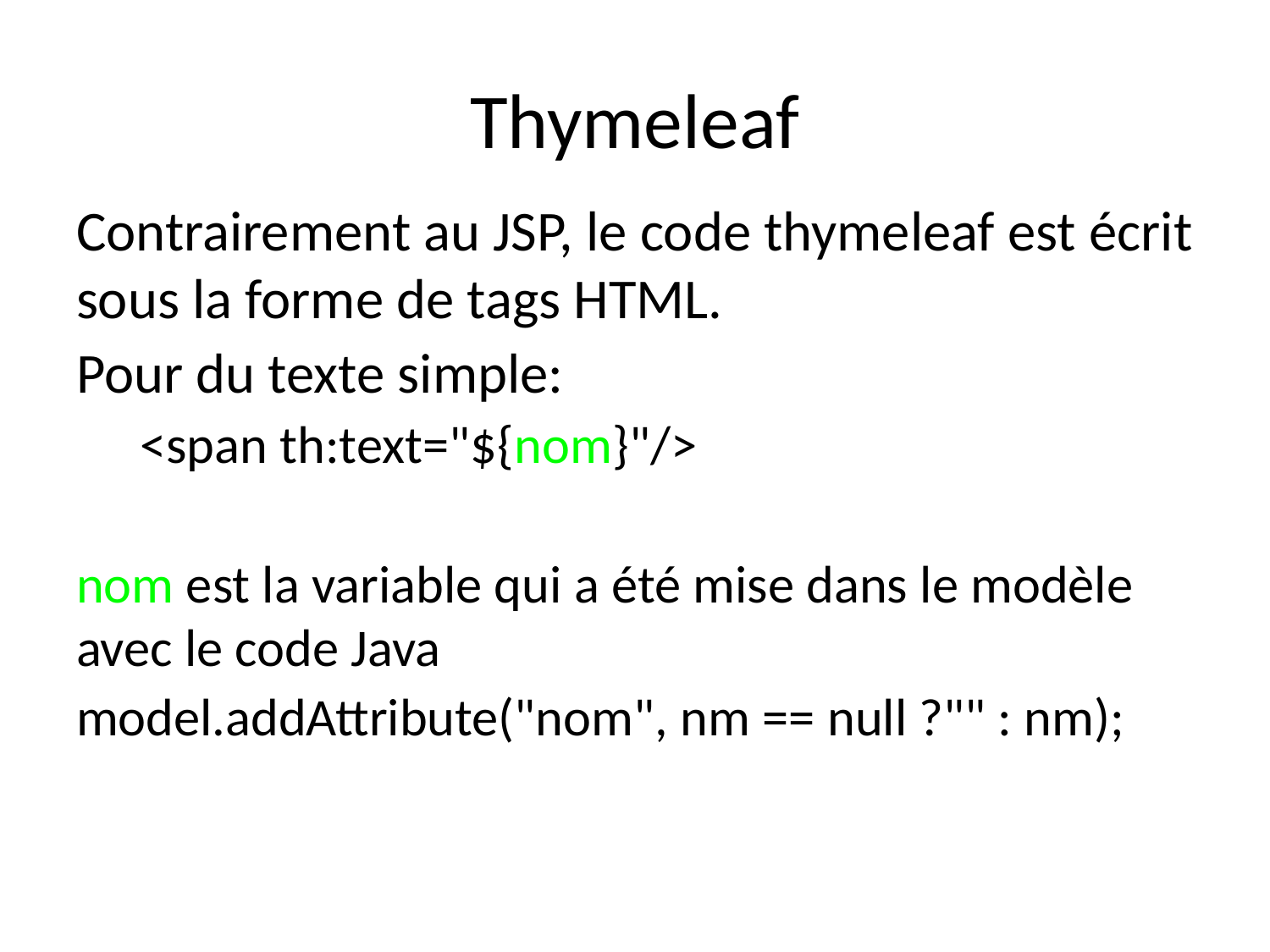

# Thymeleaf
Contrairement au JSP, le code thymeleaf est écrit sous la forme de tags HTML.
Pour du texte simple:
<span th:text="${nom}"/>

nom est la variable qui a été mise dans le modèle avec le code Java
model.addAttribute("nom", nm == null ?"" : nm);